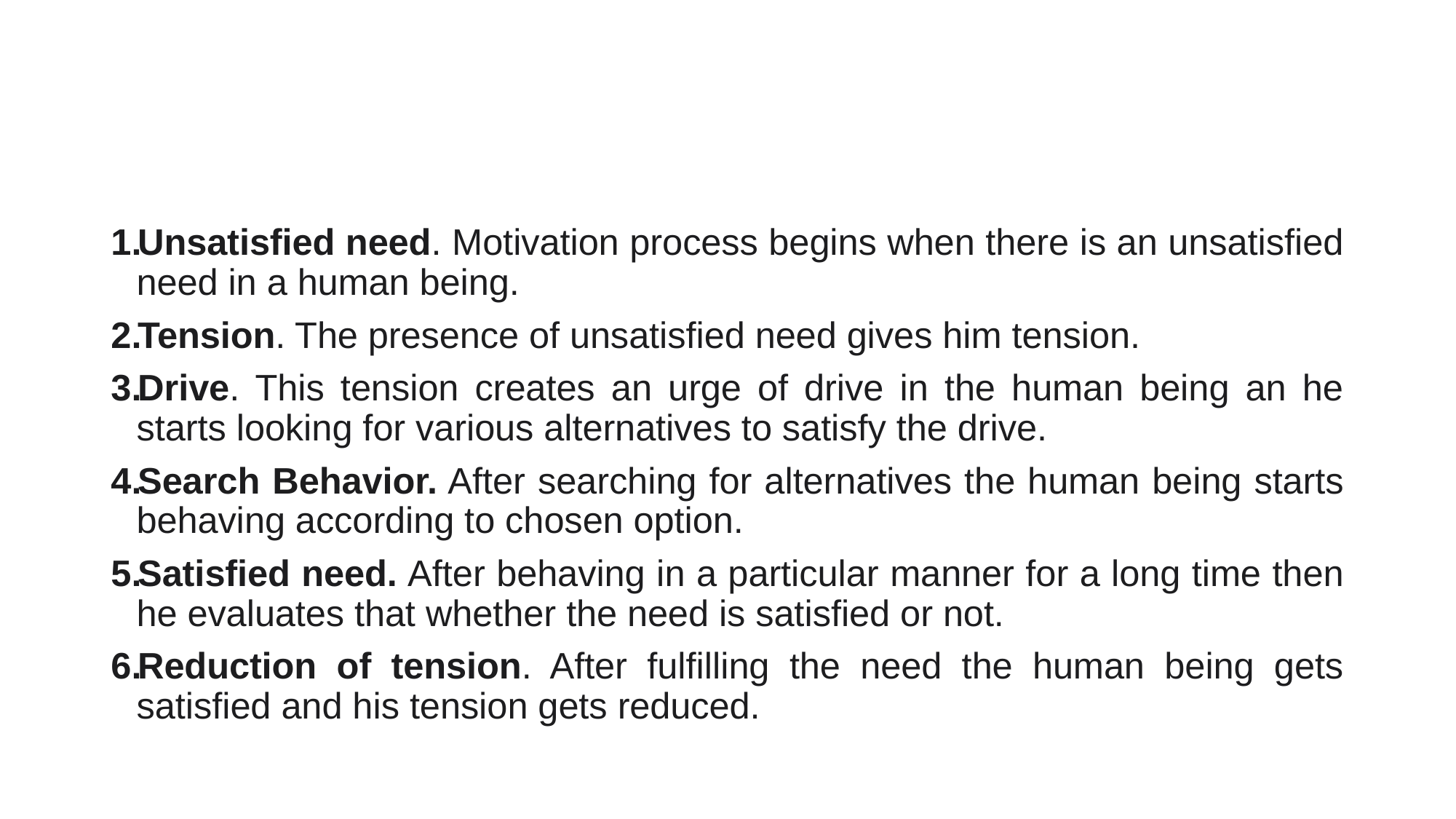

#
Unsatisfied need. Motivation process begins when there is an unsatisfied need in a human being.
Tension. The presence of unsatisfied need gives him tension.
Drive. This tension creates an urge of drive in the human being an he starts looking for various alternatives to satisfy the drive.
Search Behavior. After searching for alternatives the human being starts behaving according to chosen option.
Satisfied need. After behaving in a particular manner for a long time then he evaluates that whether the need is satisfied or not.
Reduction of tension. After fulfilling the need the human being gets satisfied and his tension gets reduced.